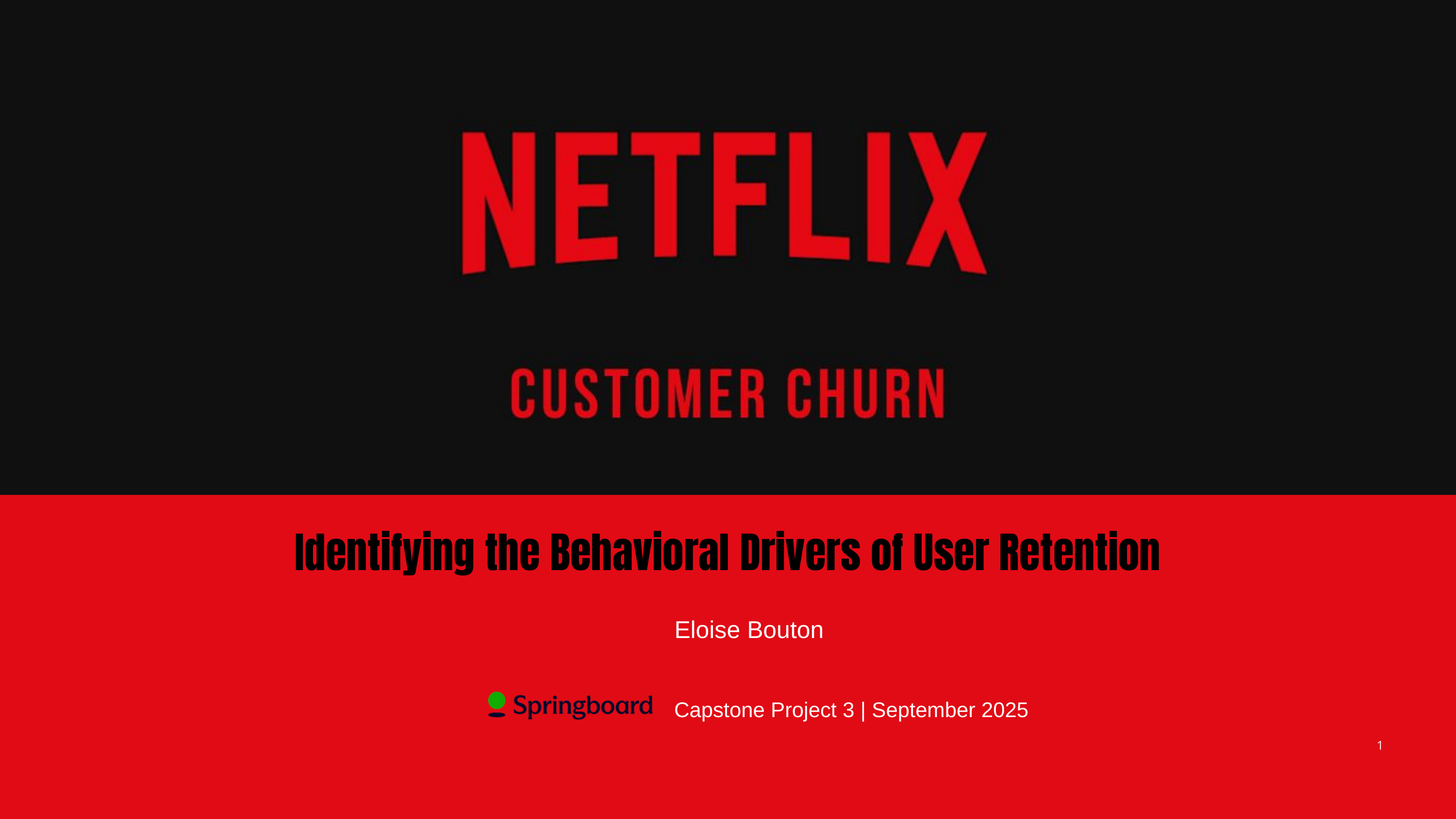

Identifying the Behavioral Drivers of User Retention
Eloise Bouton

Capstone Project 3 | September 2025
1